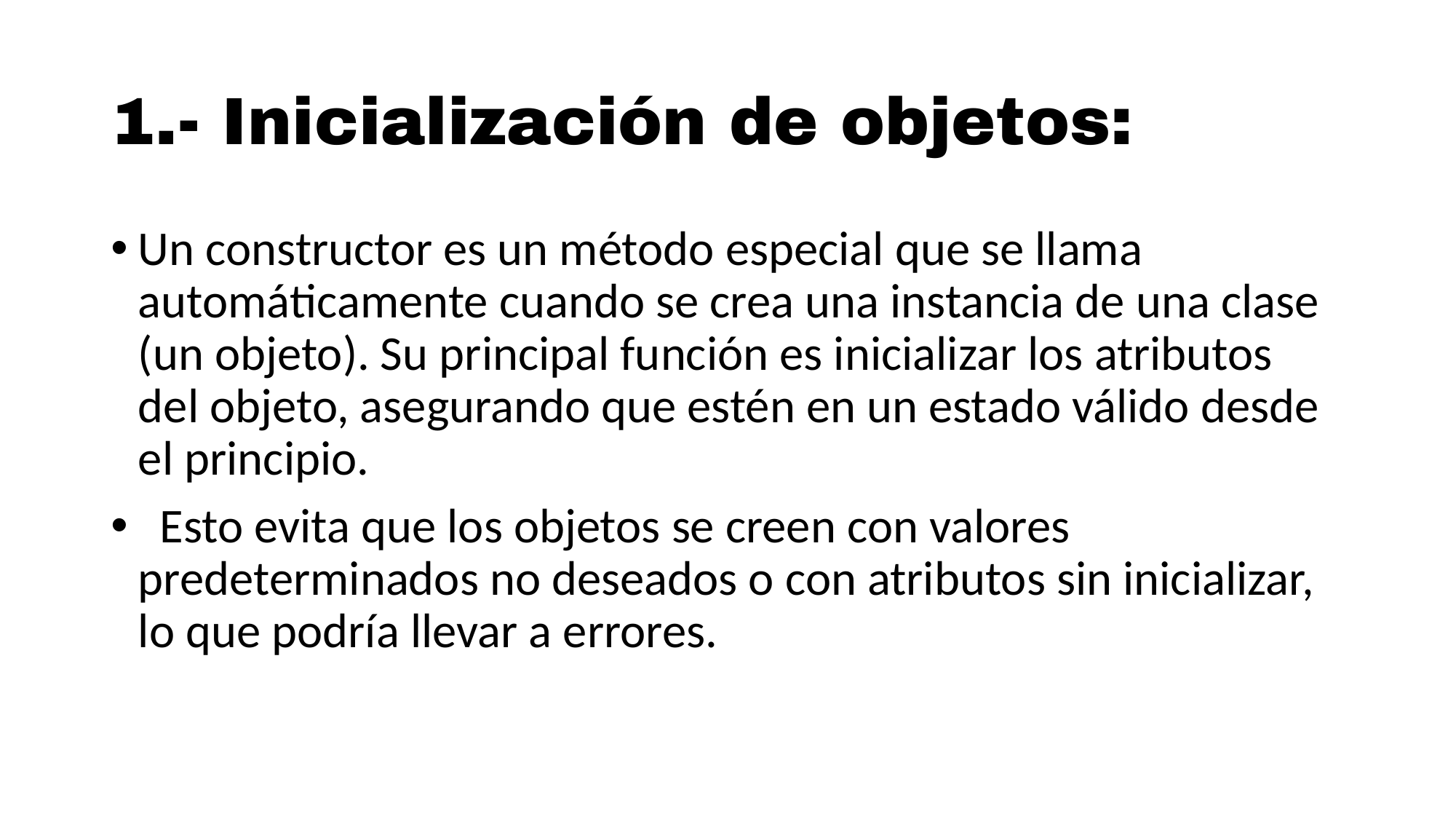

# 1.- Inicialización de objetos:
Un constructor es un método especial que se llama automáticamente cuando se crea una instancia de una clase (un objeto). Su principal función es inicializar los atributos del objeto, asegurando que estén en un estado válido desde el principio.
  Esto evita que los objetos se creen con valores predeterminados no deseados o con atributos sin inicializar, lo que podría llevar a errores.